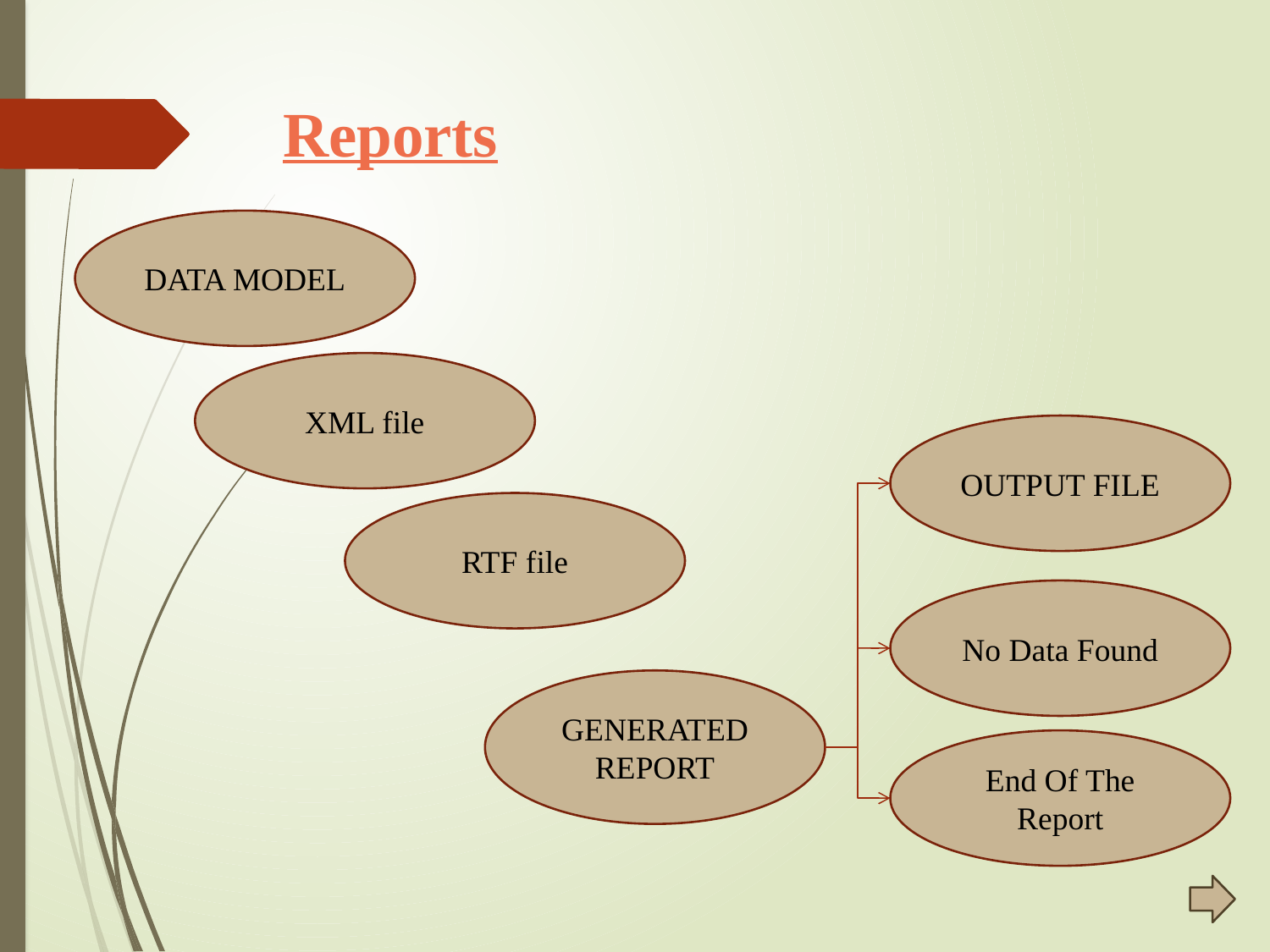

# Reports
DATA MODEL
XML file
OUTPUT FILE
RTF file
No Data Found
GENERATED REPORT
End Of The Report